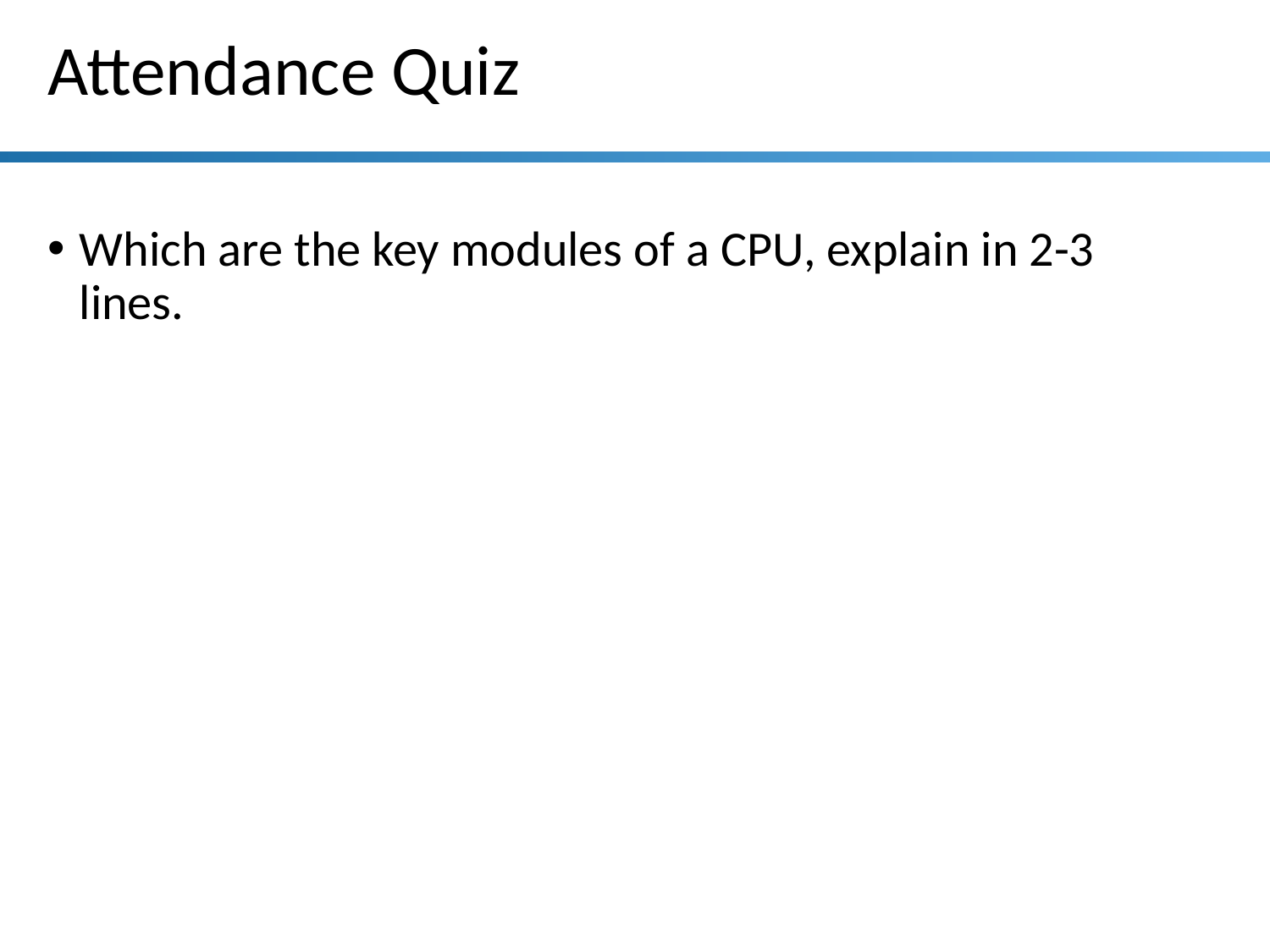

# Attendance Quiz
Which are the key modules of a CPU, explain in 2-3 lines.